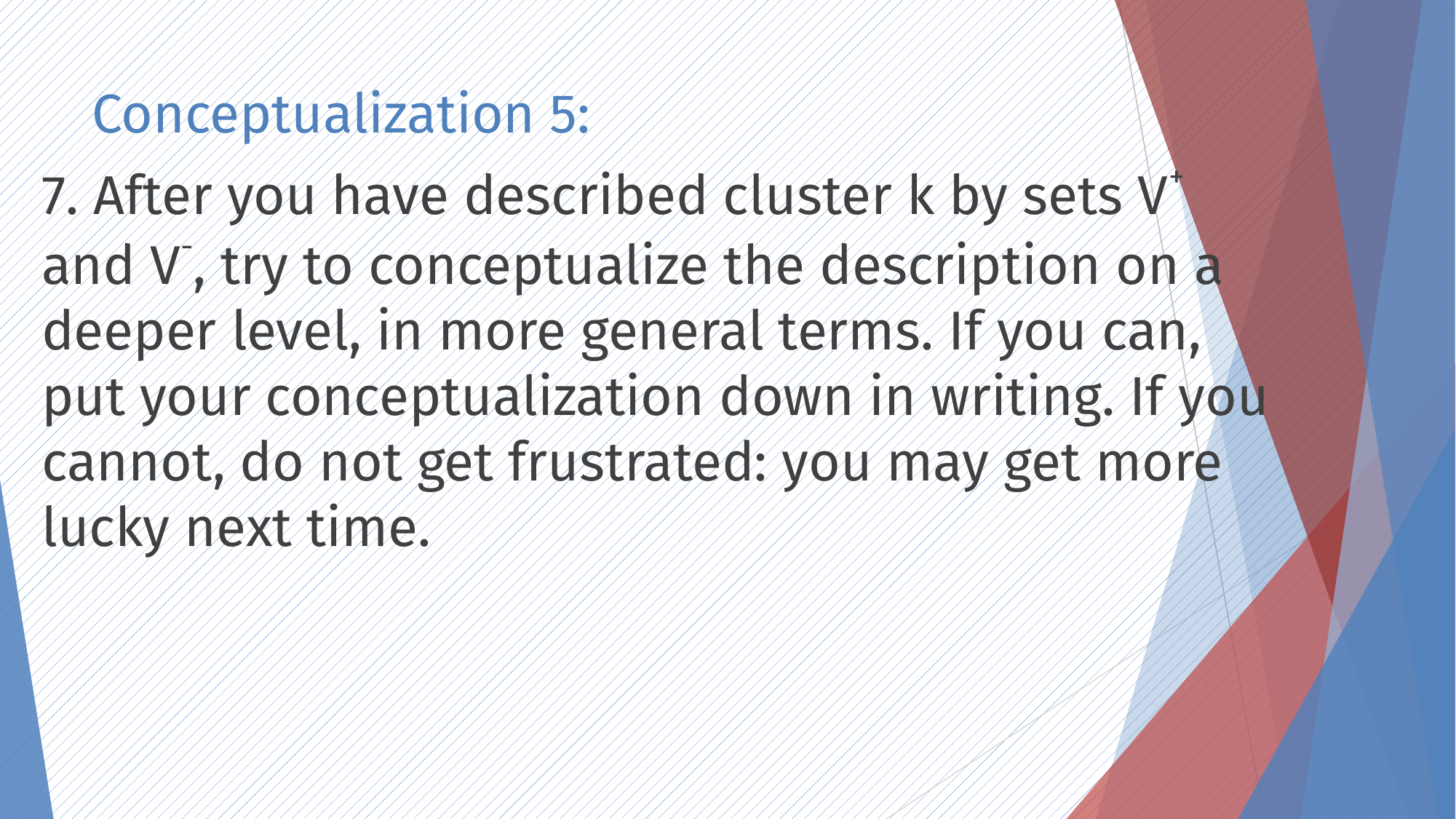

# Conceptualization 5:
7. After you have described cluster k by sets V+ and V-, try to conceptualize the description on a deeper level, in more general terms. If you can, put your conceptualization down in writing. If you cannot, do not get frustrated: you may get more lucky next time.